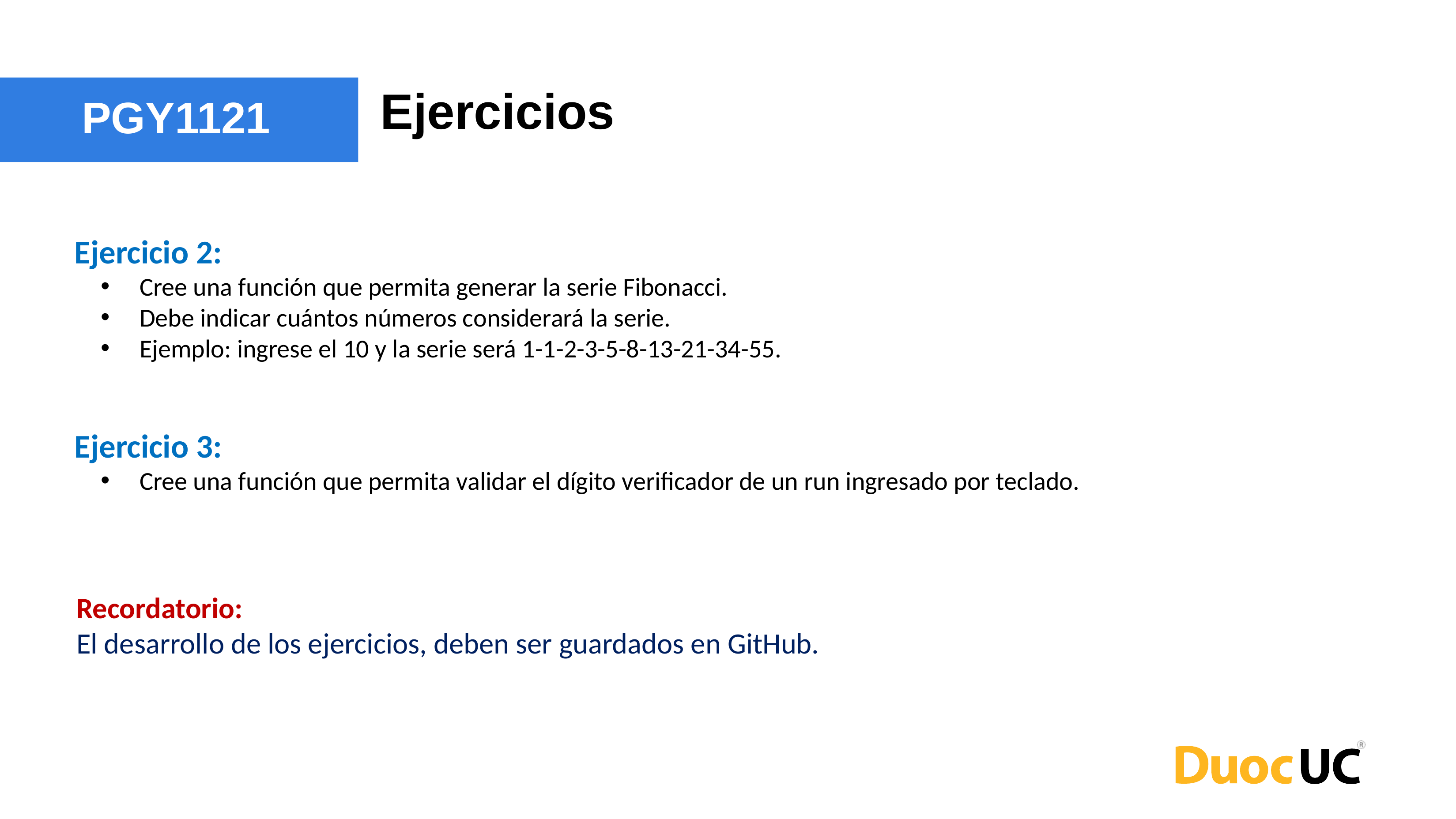

Ejercicios
PGY1121
Ejercicio 2:
Cree una función que permita generar la serie Fibonacci.
Debe indicar cuántos números considerará la serie.
Ejemplo: ingrese el 10 y la serie será 1-1-2-3-5-8-13-21-34-55.

Ejercicio 3:
Cree una función que permita validar el dígito verificador de un run ingresado por teclado.

Recordatorio:
El desarrollo de los ejercicios, deben ser guardados en GitHub.